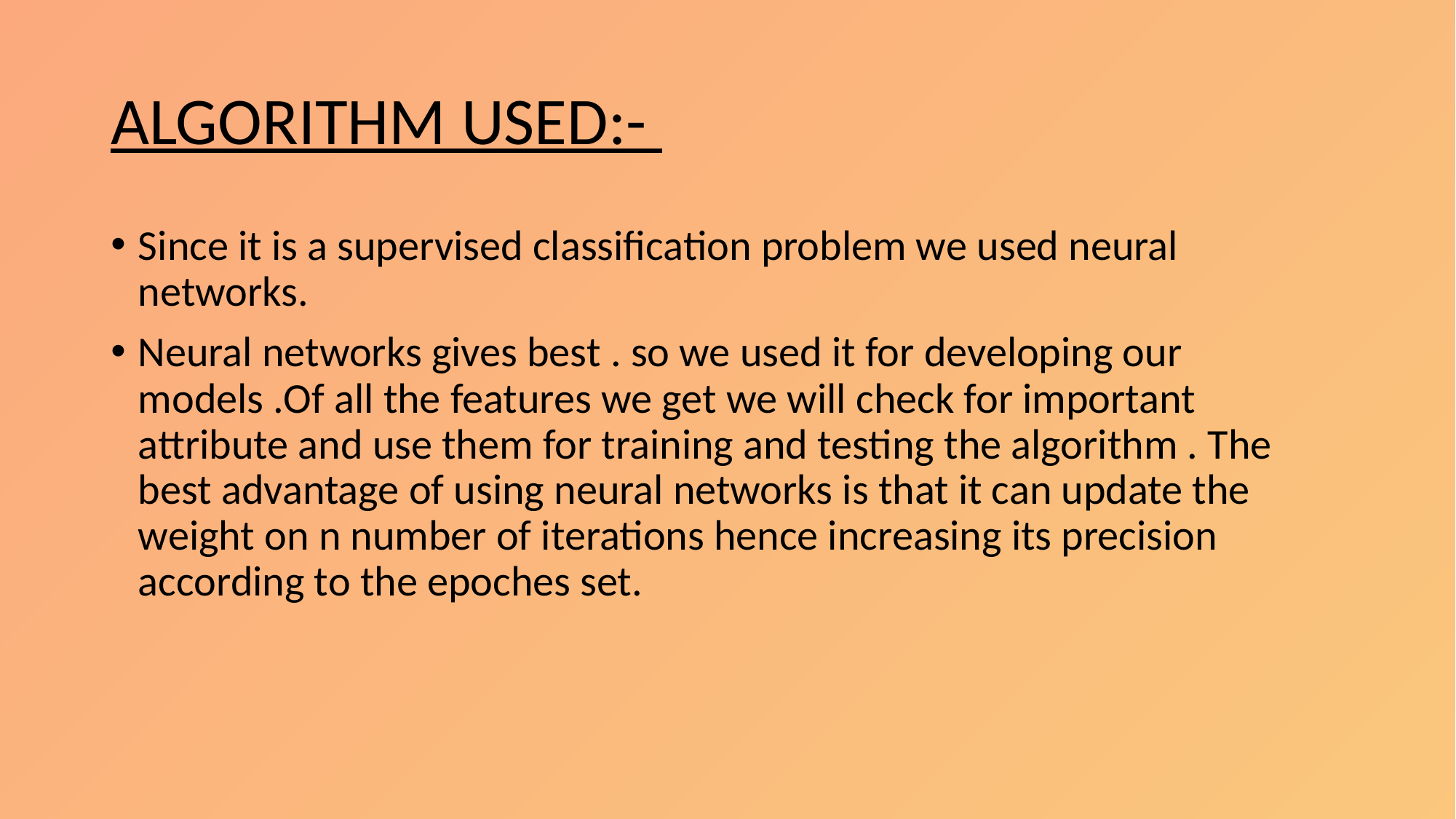

# ALGORITHM USED:-
Since it is a supervised classification problem we used neural networks.
Neural networks gives best . so we used it for developing our models .Of all the features we get we will check for important attribute and use them for training and testing the algorithm . The best advantage of using neural networks is that it can update the weight on n number of iterations hence increasing its precision according to the epoches set.